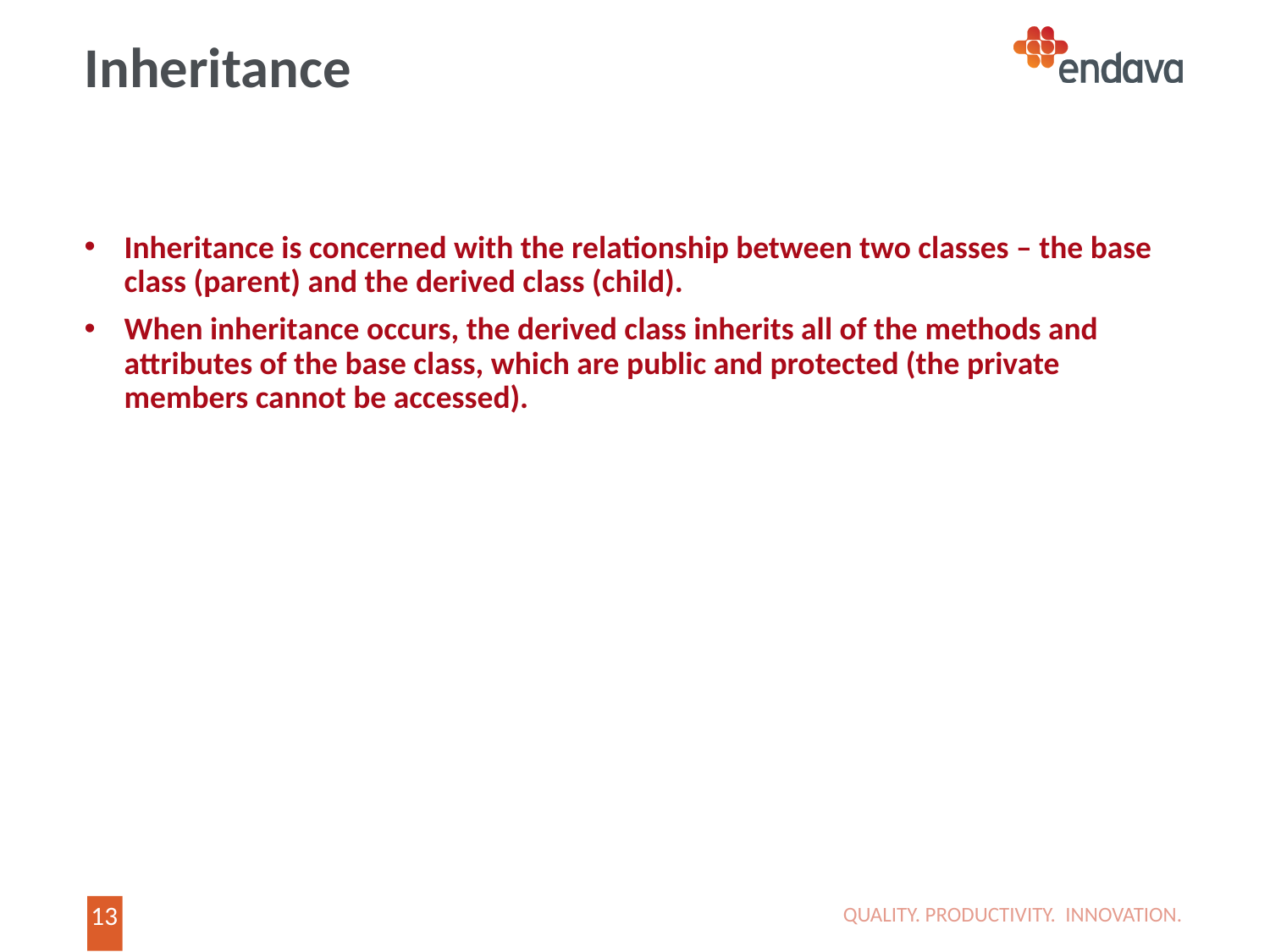

# Inheritance
Inheritance is concerned with the relationship between two classes – the base class (parent) and the derived class (child).
When inheritance occurs, the derived class inherits all of the methods and attributes of the base class, which are public and protected (the private members cannot be accessed).
QUALITY. PRODUCTIVITY.  INNOVATION.